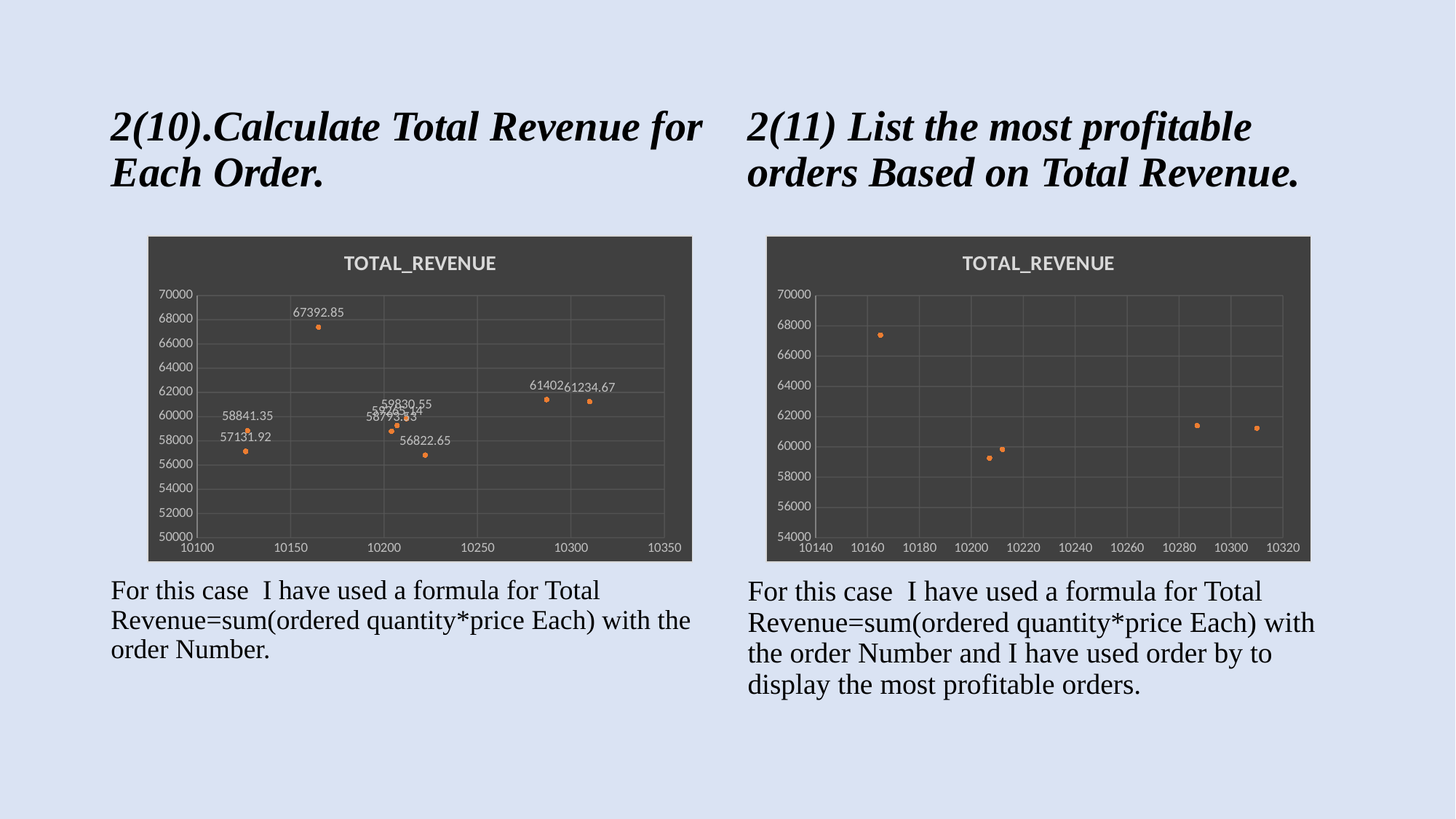

2(10).Calculate Total Revenue for Each Order.

For this case  I have used a formula for Total Revenue=sum(ordered quantity*price Each) with the order Number.
2(11) List the most profitable orders Based on Total Revenue.

For this case  I have used a formula for Total Revenue=sum(ordered quantity*price Each) with the order Number and I have used order by to display the most profitable orders.

### Chart:

| Category | TOTAL_REVENUE |
|---|---|

### Chart:

| Category | TOTAL_REVENUE |
|---|---|